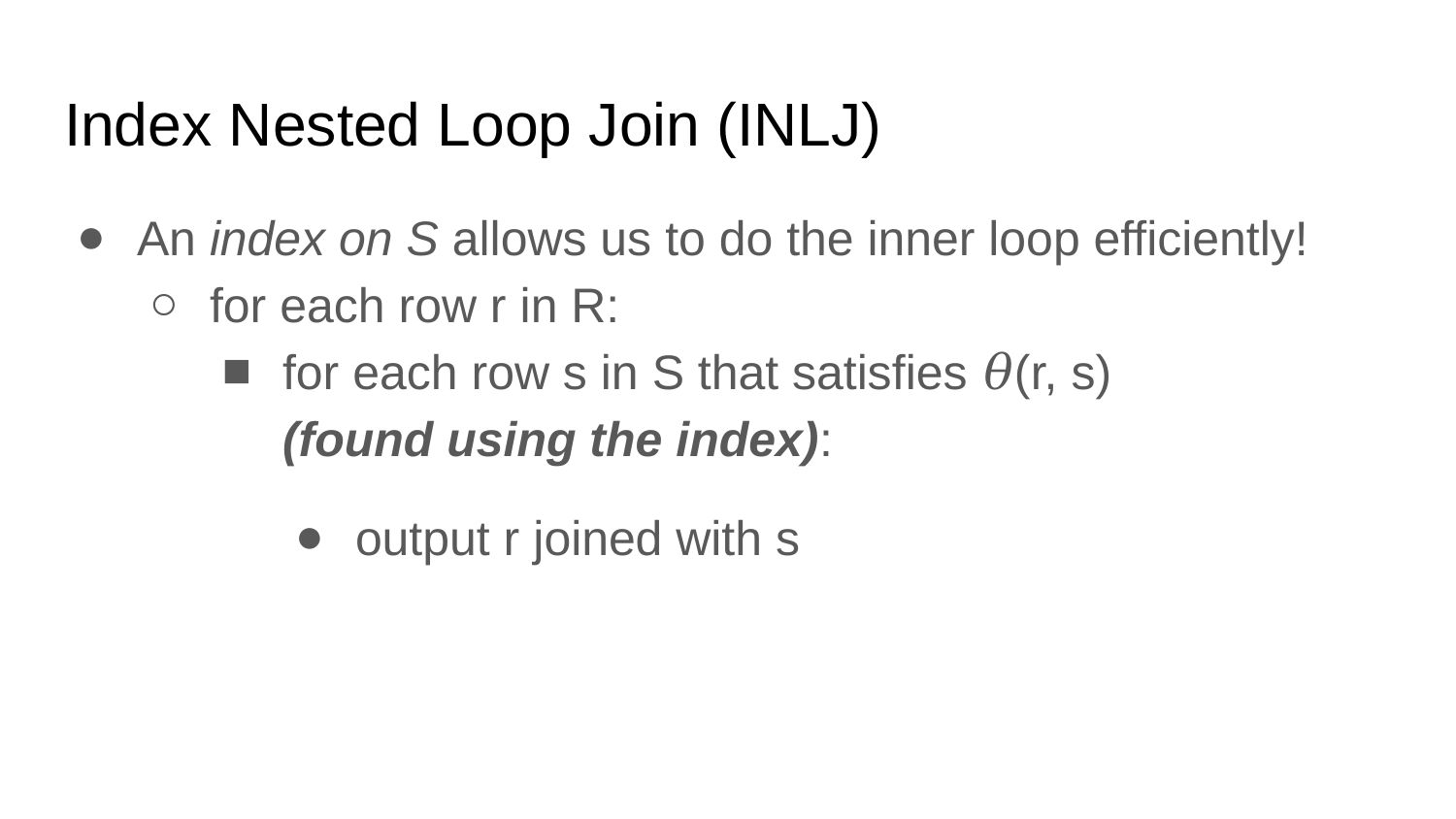

# Index Nested Loop Join (INLJ)

An index on S allows us to do the inner loop efficiently!
for each row r in R:
for each row s in S that satisfies 𝜃(r, s)
(found using the index):
output r joined with s